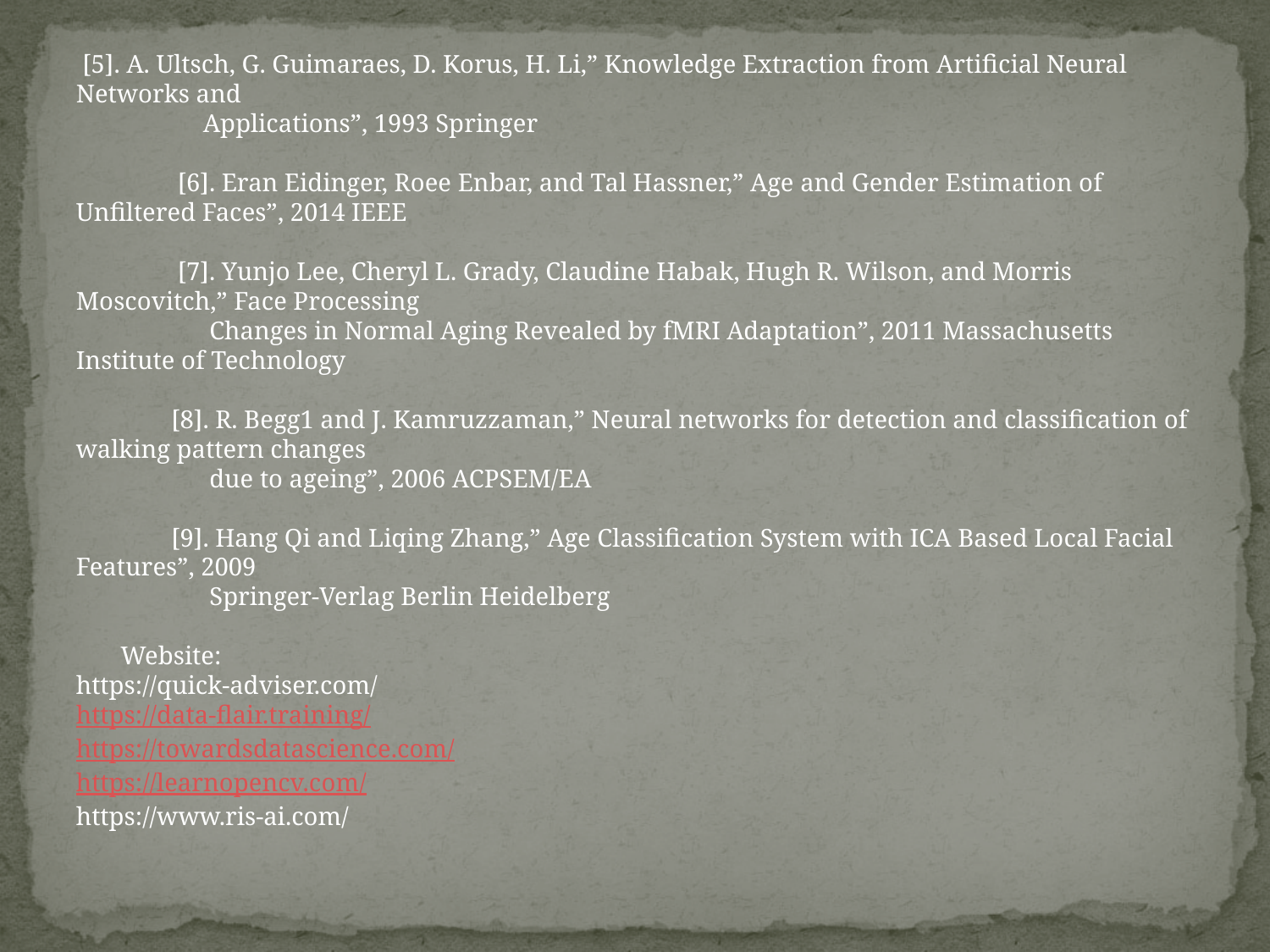

[5]. A. Ultsch, G. Guimaraes, D. Korus, H. Li,” Knowledge Extraction from Artificial Neural Networks and
                    Applications”, 1993 Springer

                [6]. Eran Eidinger, Roee Enbar, and Tal Hassner,” Age and Gender Estimation of Unfiltered Faces”, 2014 IEEE

                [7]. Yunjo Lee, Cheryl L. Grady, Claudine Habak, Hugh R. Wilson, and Morris Moscovitch,” Face Processing
                     Changes in Normal Aging Revealed by fMRI Adaptation”, 2011 Massachusetts Institute of Technology

               [8]. R. Begg1 and J. Kamruzzaman,” Neural networks for detection and classification of walking pattern changes
                     due to ageing”, 2006 ACPSEM/EA

               [9]. Hang Qi and Liqing Zhang,” Age Classification System with ICA Based Local Facial Features”, 2009
                     Springer-Verlag Berlin Heidelberg

       Website:
https://quick-adviser.com/
https://data-flair.training/
https://towardsdatascience.com/
https://learnopencv.com/
https://www.ris-ai.com/